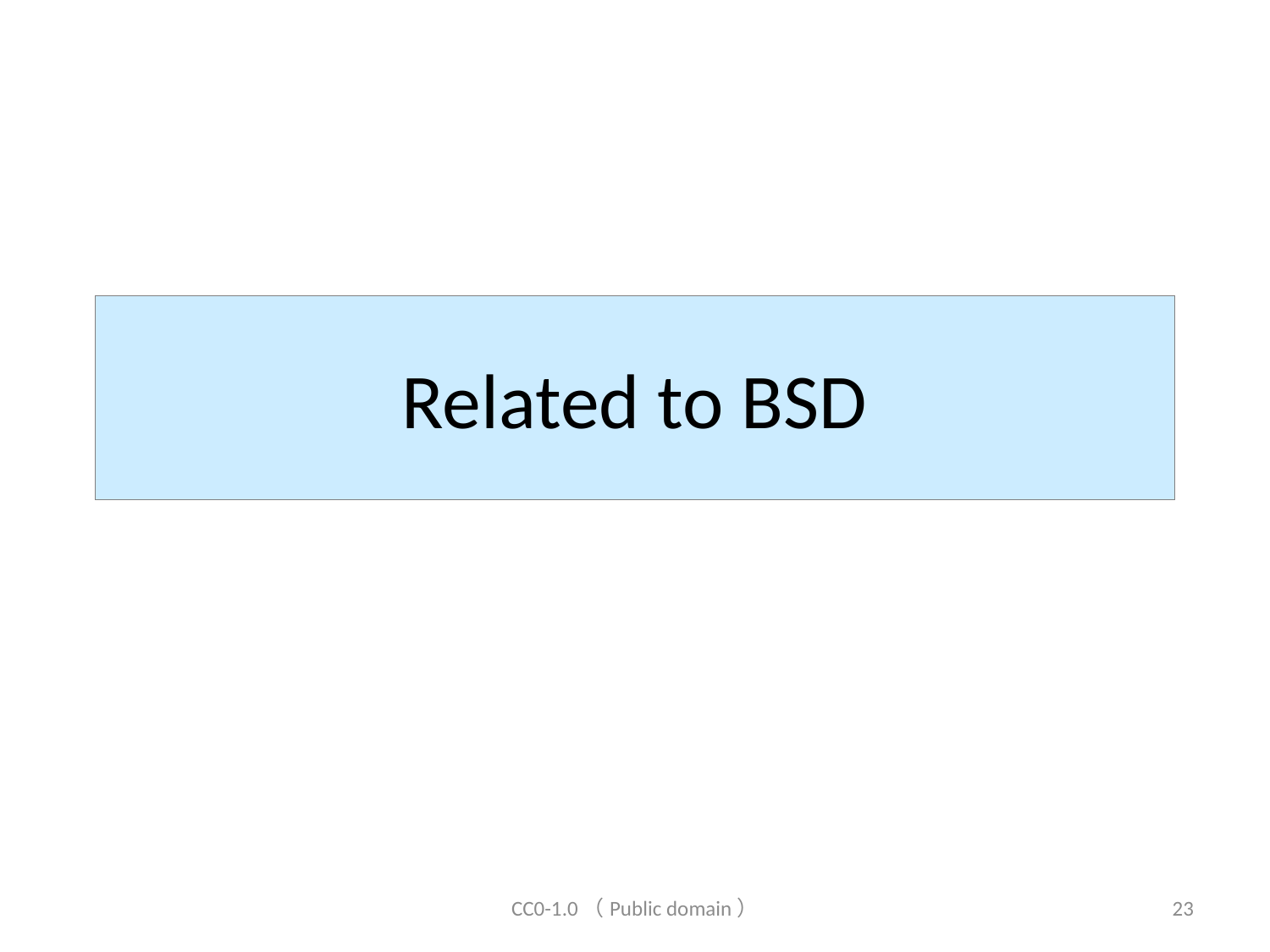

# Related to BSD

CC0-1.0（Public domain）
23